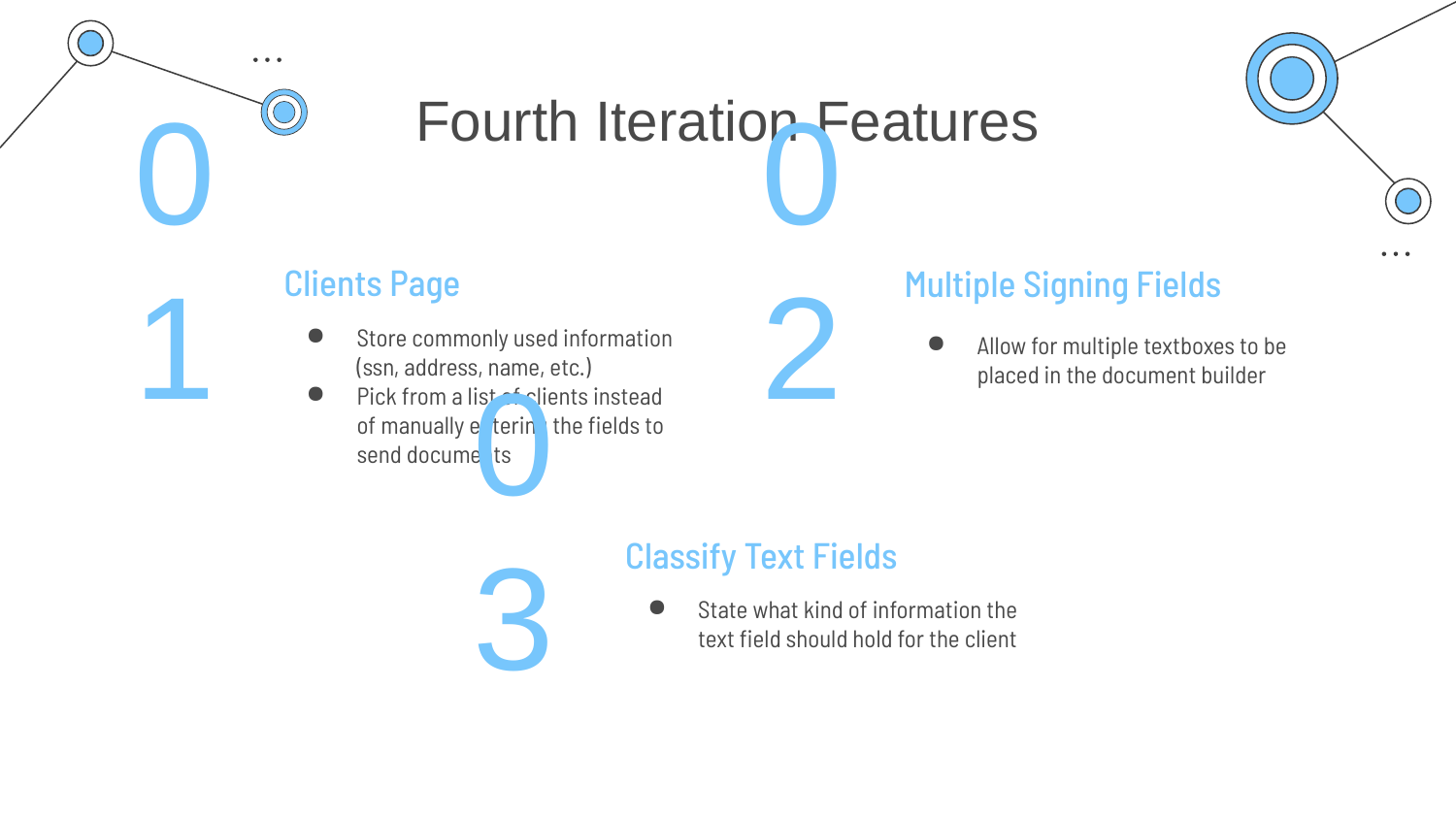

# Fourth Iteration Features
Clients Page
Multiple Signing Fields
01
02
Store commonly used information (ssn, address, name, etc.)
Pick from a list of clients instead of manually entering the fields to send documents
Allow for multiple textboxes to be placed in the document builder
Classify Text Fields
03
State what kind of information the text field should hold for the client